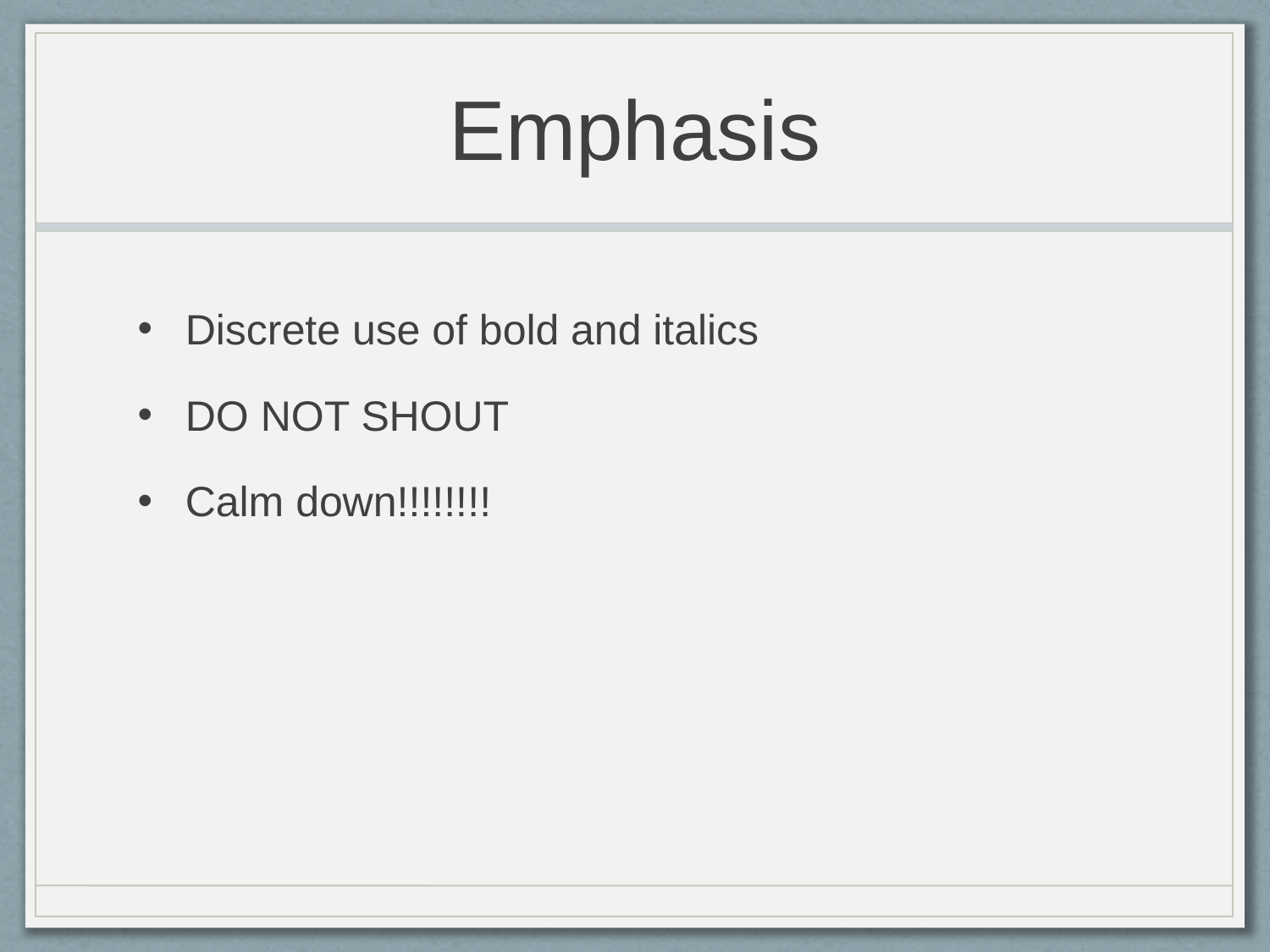

# Emphasis
Discrete use of bold and italics
DO NOT SHOUT
Calm down!!!!!!!!